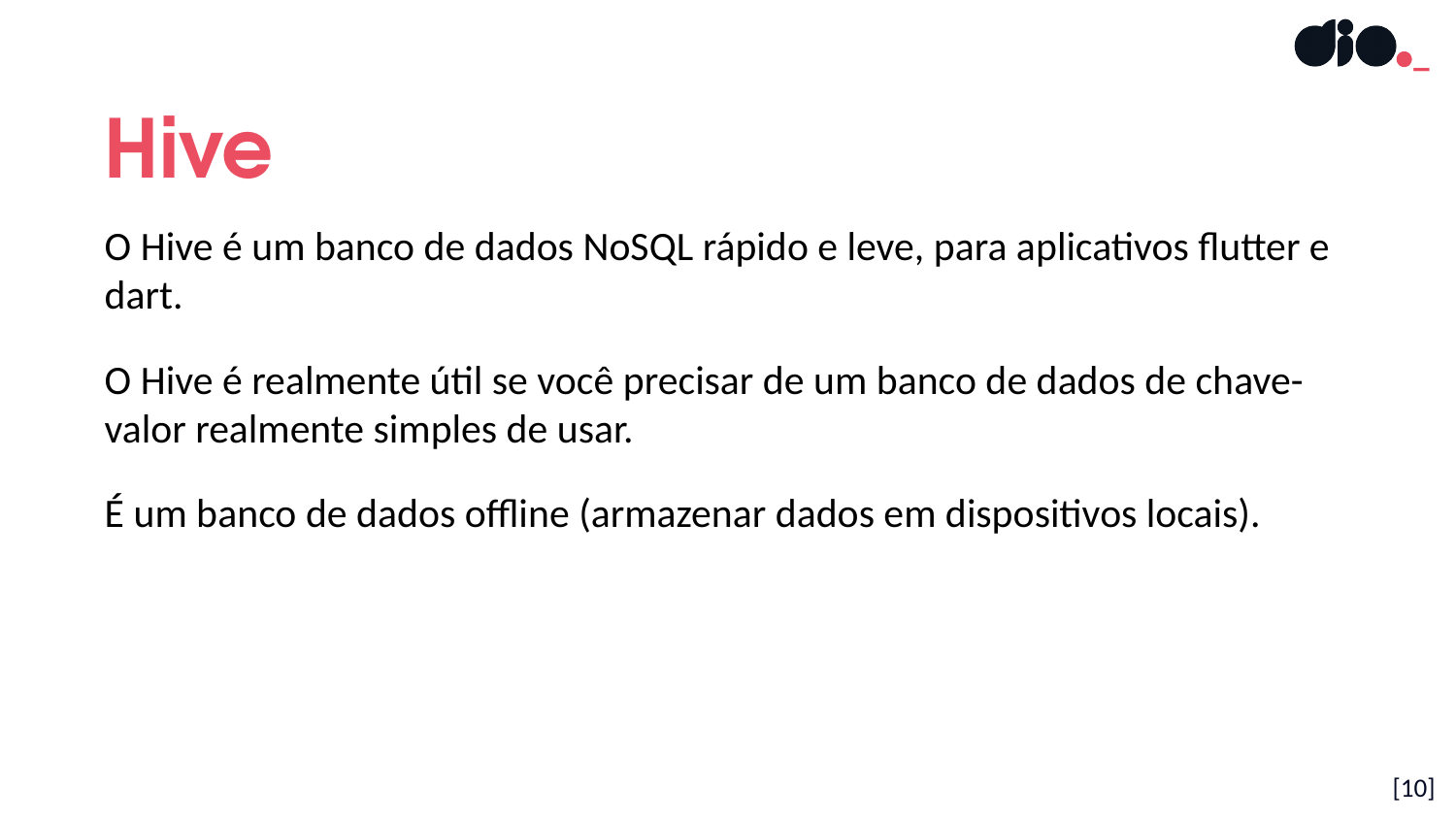

Hive
O Hive é um banco de dados NoSQL rápido e leve, para aplicativos flutter e dart.
O Hive é realmente útil se você precisar de um banco de dados de chave-valor realmente simples de usar.
É um banco de dados offline (armazenar dados em dispositivos locais).
[10]